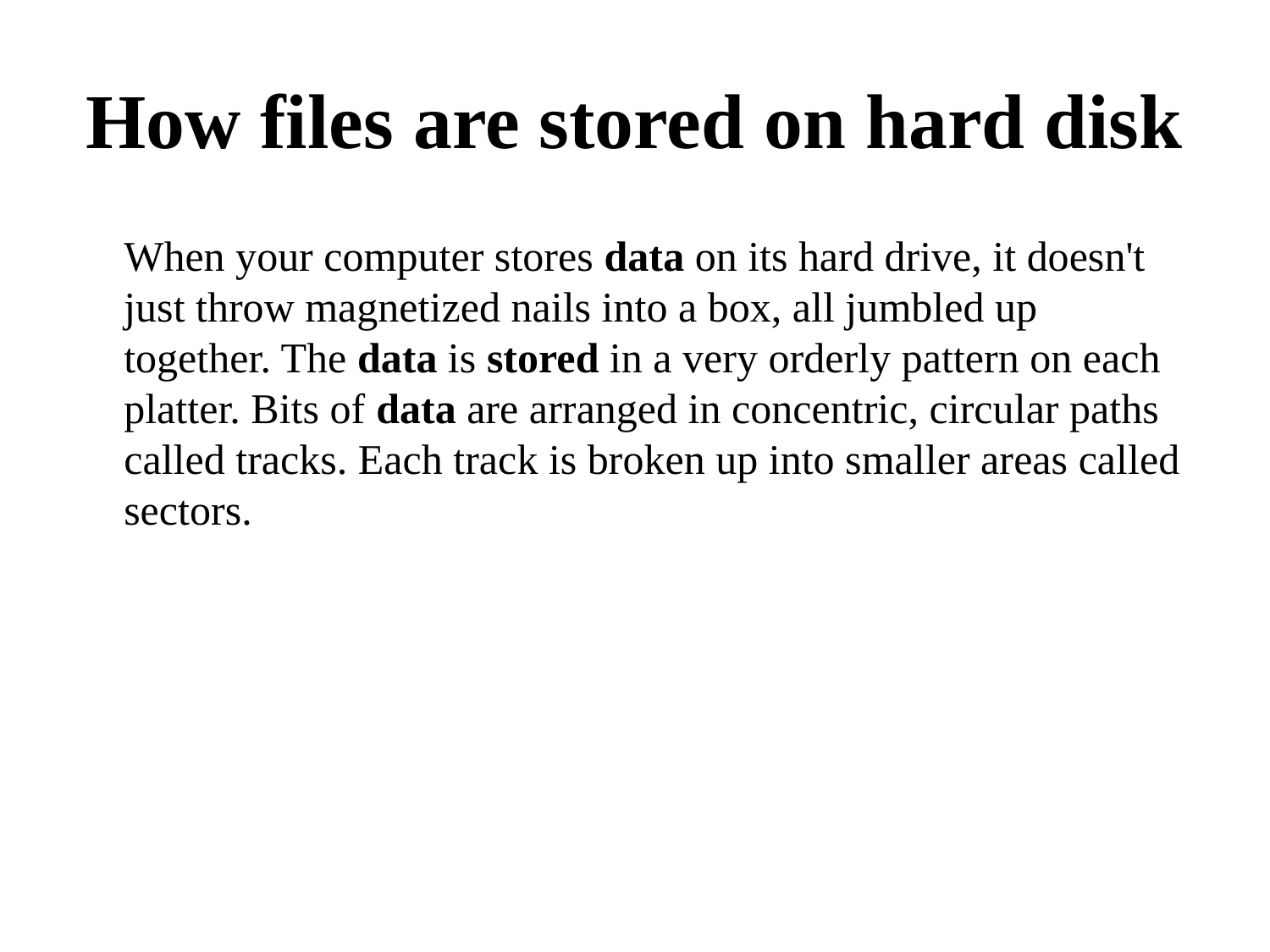

# How files are stored on hard disk
	When your computer stores data on its hard drive, it doesn't just throw magnetized nails into a box, all jumbled up together. The data is stored in a very orderly pattern on each platter. Bits of data are arranged in concentric, circular paths called tracks. Each track is broken up into smaller areas called sectors.